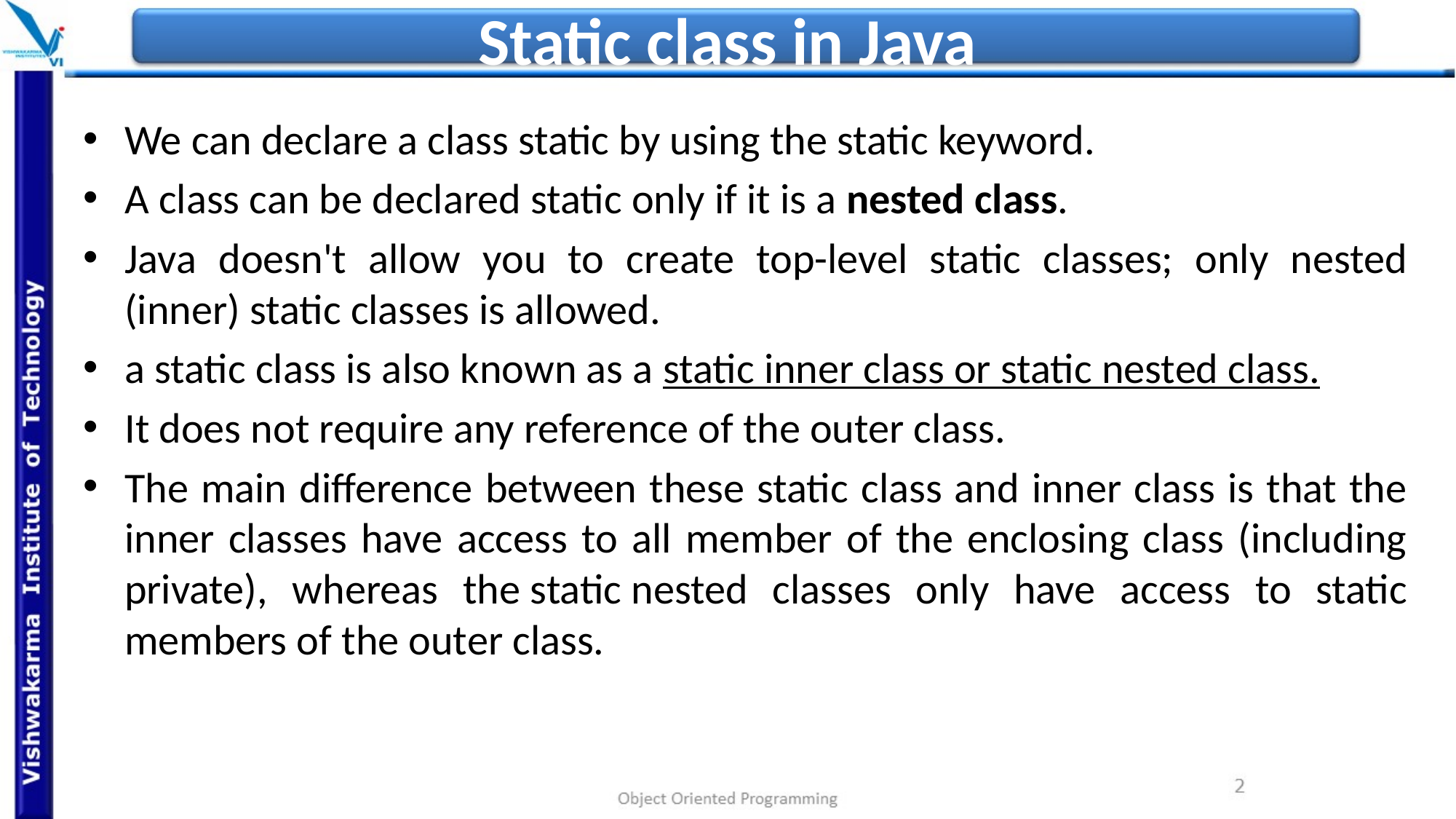

# Static class in Java
We can declare a class static by using the static keyword.
A class can be declared static only if it is a nested class.
Java doesn't allow you to create top-level static classes; only nested (inner) static classes is allowed.
a static class is also known as a static inner class or static nested class.
It does not require any reference of the outer class.
The main difference between these static class and inner class is that the inner classes have access to all member of the enclosing class (including private), whereas the static nested classes only have access to static members of the outer class.